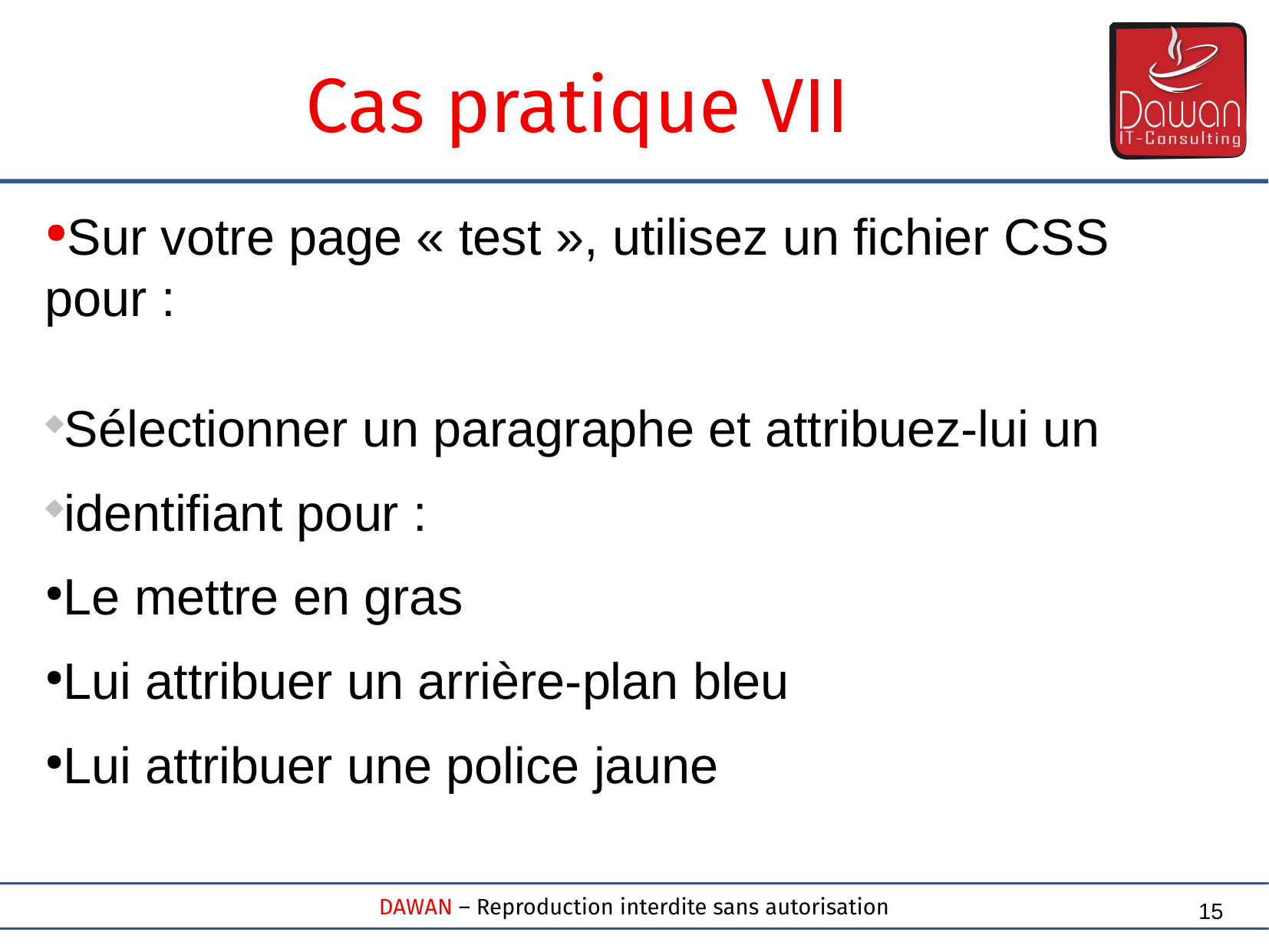

Cas pratique VII
Sur votre page « test », utilisez un fichier CSS pour :

Sélectionner un paragraphe et attribuez-lui un
identifiant pour :
Le mettre en gras
Lui attribuer un arrière-plan bleu
Lui attribuer une police jaune

15